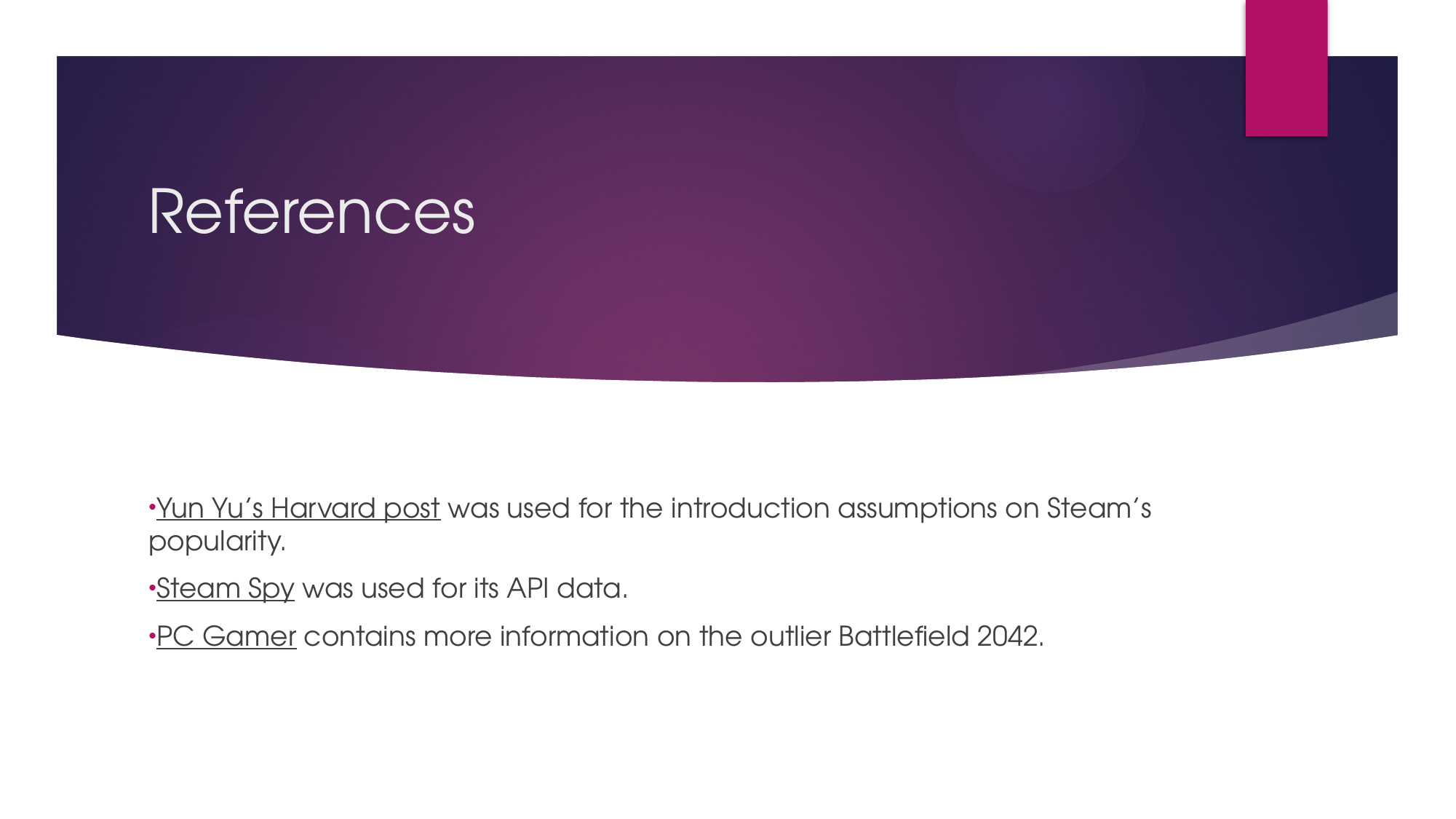

# References
Yun Yu’s Harvard post was used for the introduction assumptions on Steam’s popularity.
Steam Spy was used for its API data.
PC Gamer contains more information on the outlier Battlefield 2042.